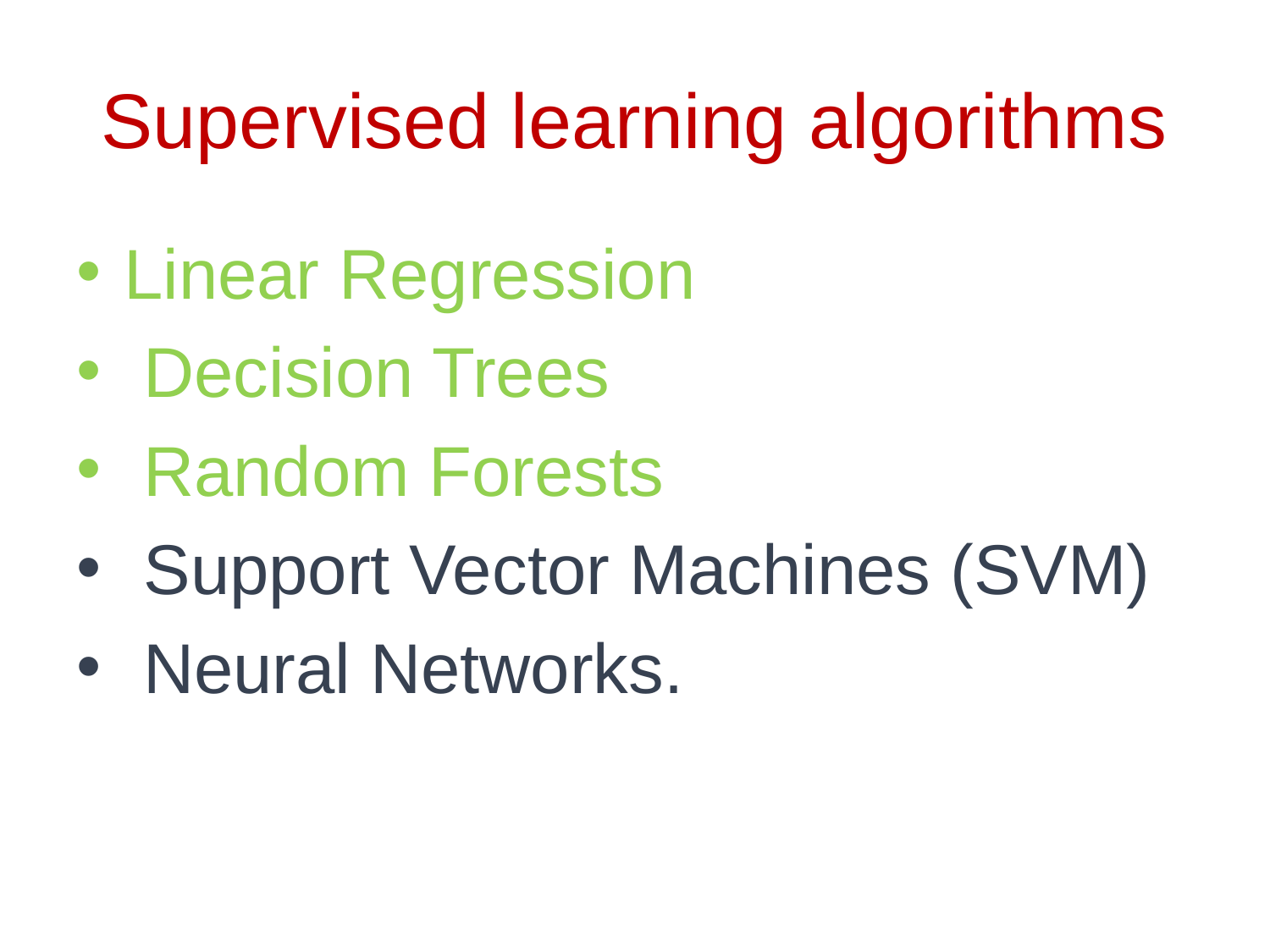

# Supervised learning algorithms
Linear Regression
 Decision Trees
 Random Forests
 Support Vector Machines (SVM)
 Neural Networks.